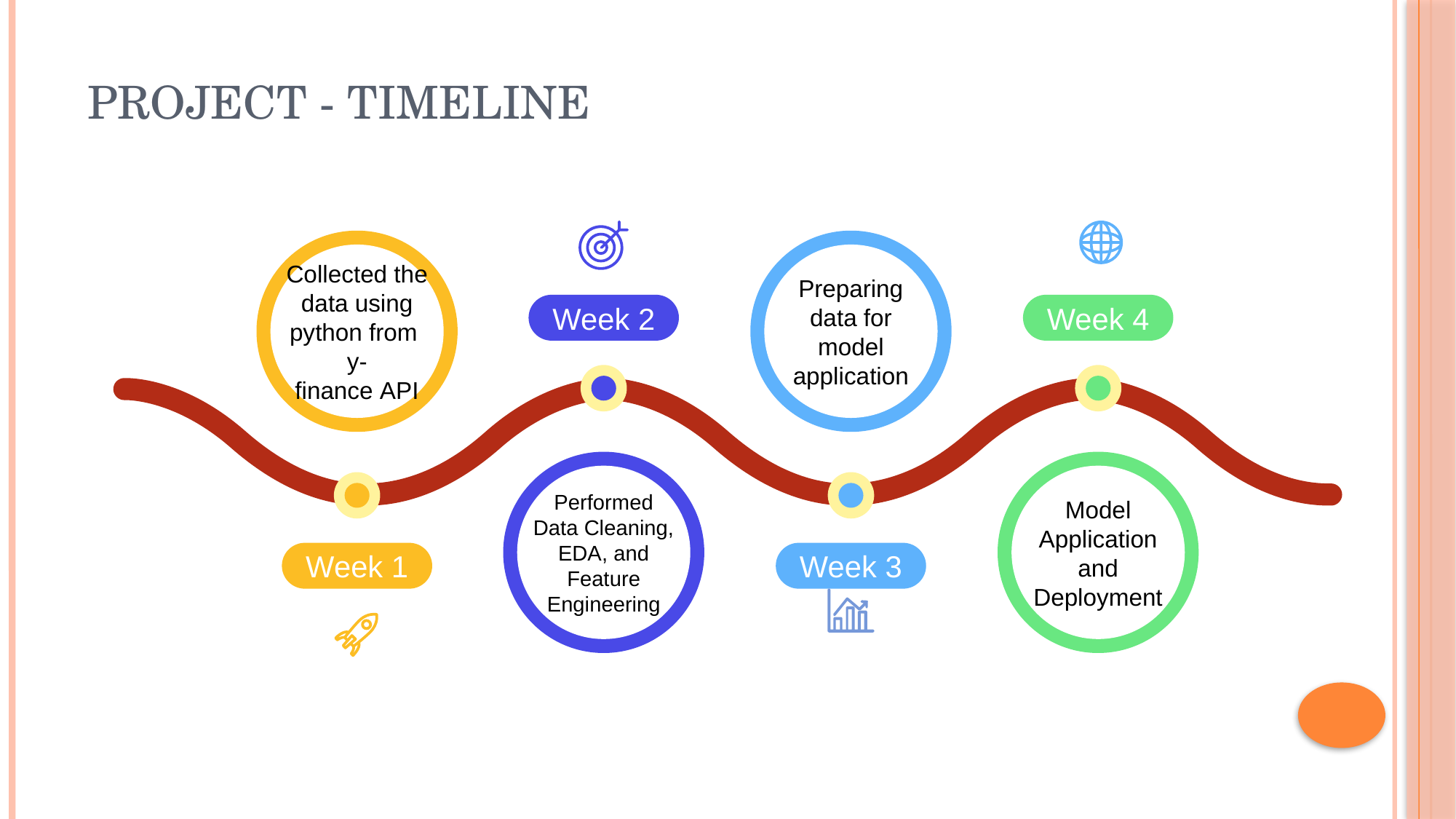

# Project - Timeline

Week 2

Performed
Data Cleaning,
EDA, and
Feature Engineering

Preparing data for model application

Week 3

Collected the data using python from
y-finance API

Week 1

Week 4

Model Application and Deployment